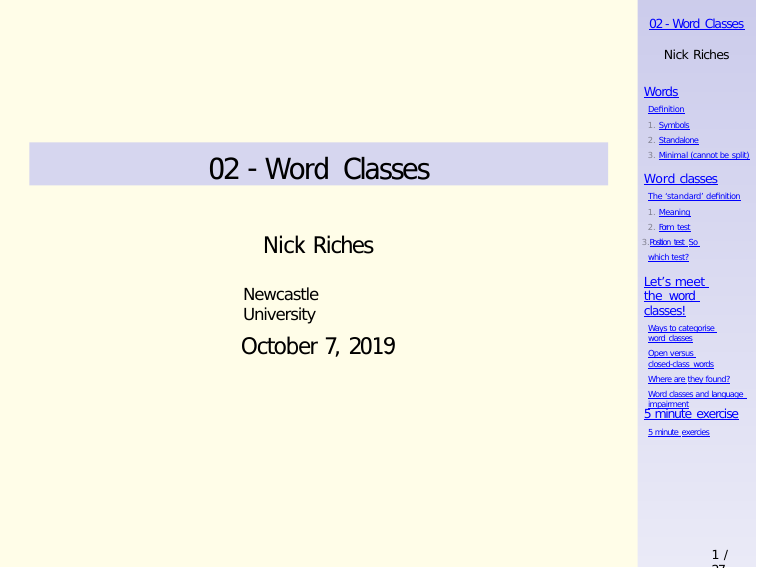

02 - Word Classes

Nick Riches
Words
Definition
Symbols
Standalone
Minimal (cannot be split)
02 - Word Classes
Word classes
The ‘standard’ definition
Meaning
Form test
Position test  So which test?
Nick Riches
Let’s meet the  word classes!
Ways to categorise word  classes
Open versus closed-class  words
Where are they found?
Word classes and language  impairment
Newcastle University
October 7, 2019
5 minute exercise
5 minute exercies
1 / 27